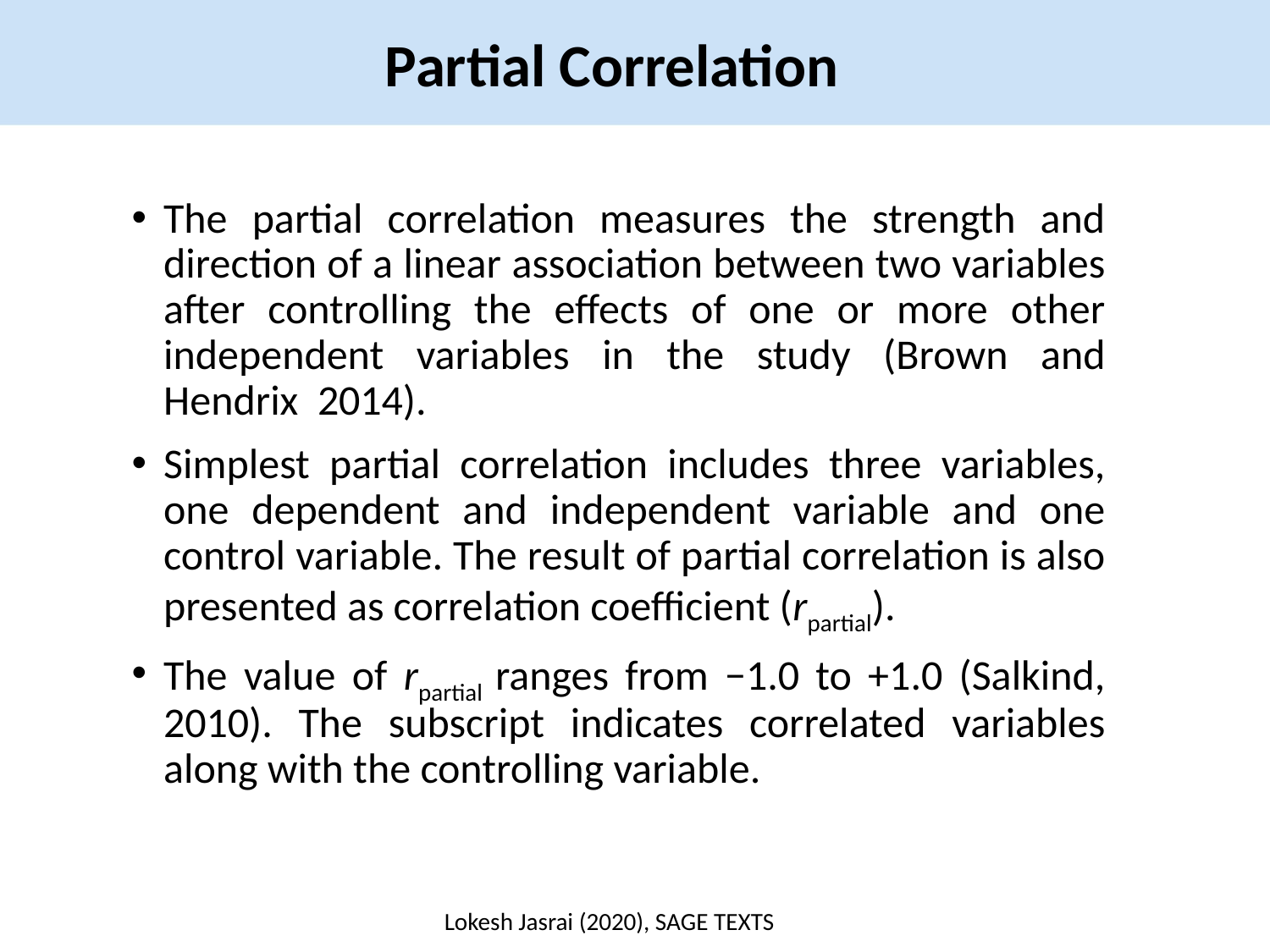

Partial Correlation
The partial correlation measures the strength and direction of a linear association between two variables after controlling the effects of one or more other independent variables in the study (Brown and Hendrix  2014).
Simplest partial correlation includes three variables, one dependent and independent variable and one control variable. The result of partial correlation is also presented as correlation coefficient (rpartial).
The value of rpartial ranges from −1.0 to +1.0 (Salkind, 2010). The subscript indicates correlated variables along with the controlling variable.
Lokesh Jasrai (2020), SAGE TEXTS